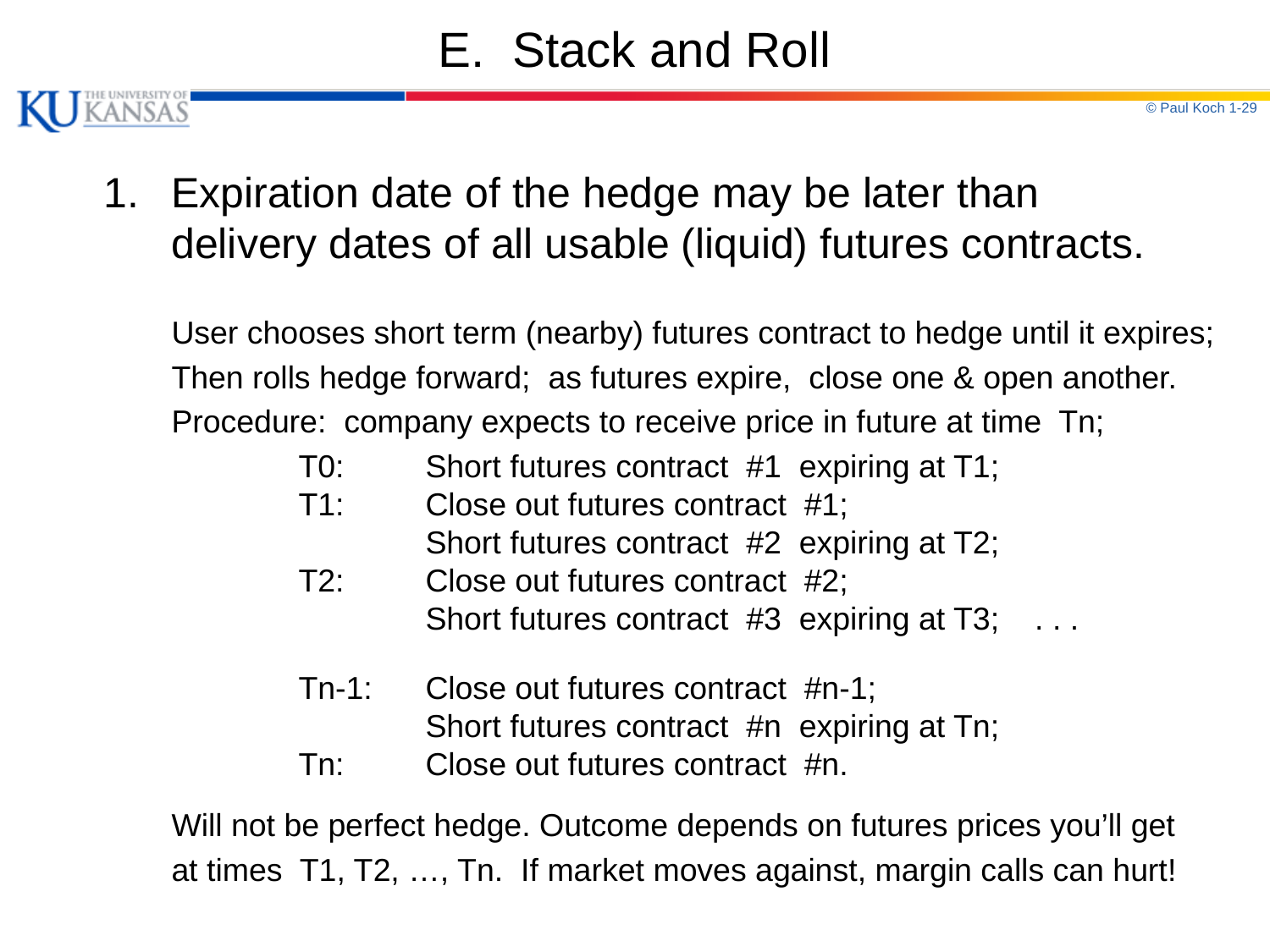

# E.  Stack and Roll
© Paul Koch 1-29
     1.	Expiration date of the hedge may be later than
	delivery dates of all usable (liquid) futures contracts.

	User chooses short term (nearby) futures contract to hedge until it expires;
	Then rolls hedge forward;  as futures expire,  close one & open another.
	Procedure:  company expects to receive price in future at time  Tn;
		T0:	Short futures contract  #1  expiring at T1;
		T1:	Close out futures contract  #1;
			Short futures contract  #2  expiring at T2;
		T2:	Close out futures contract  #2;
			Short futures contract  #3  expiring at T3;    . . .
		Tn-1:	Close out futures contract  #n-1;
			Short futures contract  #n  expiring at Tn;
		Tn:	Close out futures contract  #n.

	Will not be perfect hedge. Outcome depends on futures prices you’ll get
	at times  T1, T2, …, Tn.  If market moves against, margin calls can hurt!